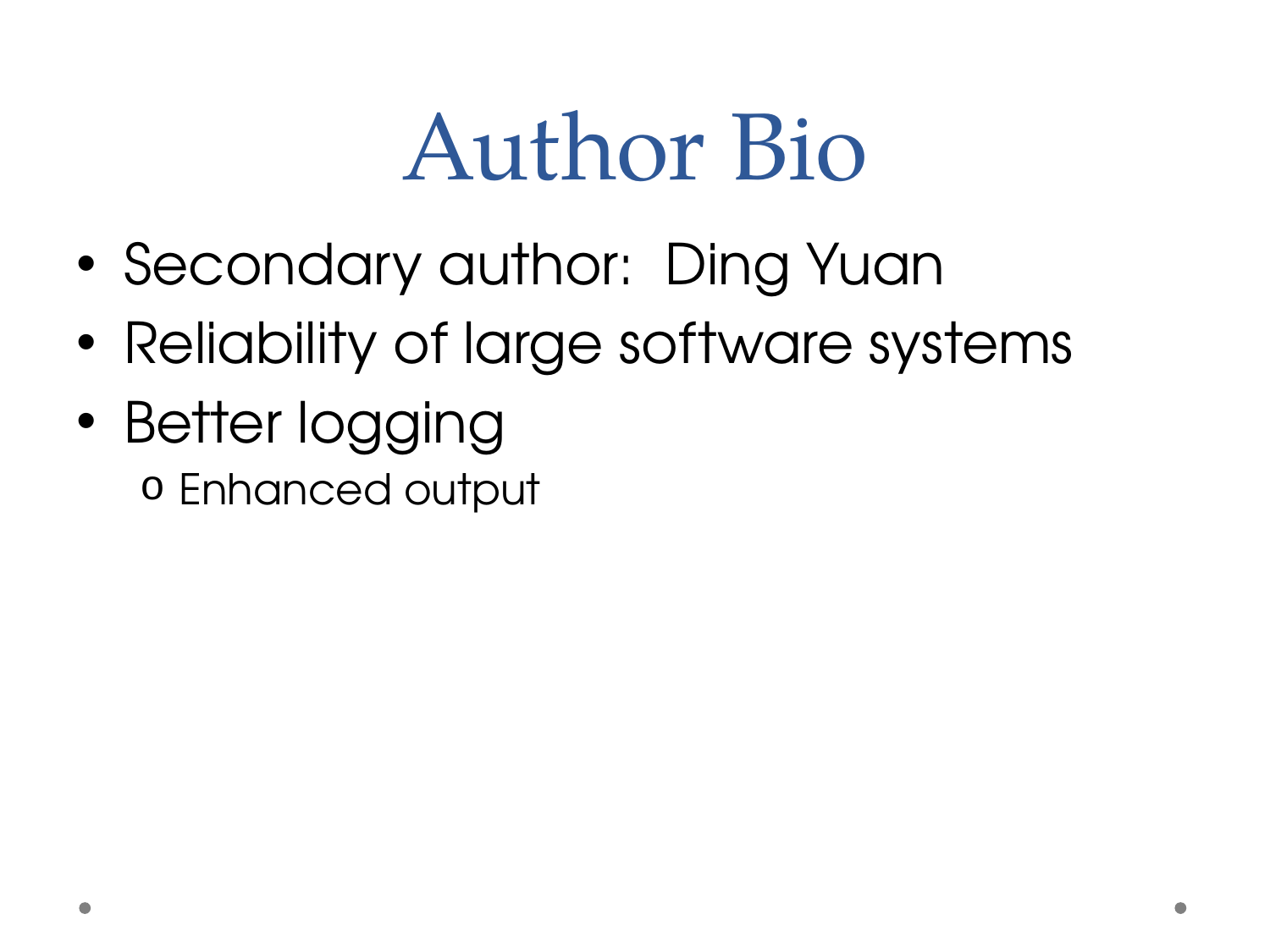

# Author Bio
Secondary author:  Ding Yuan
Reliability of large software systems
Better logging
Enhanced output